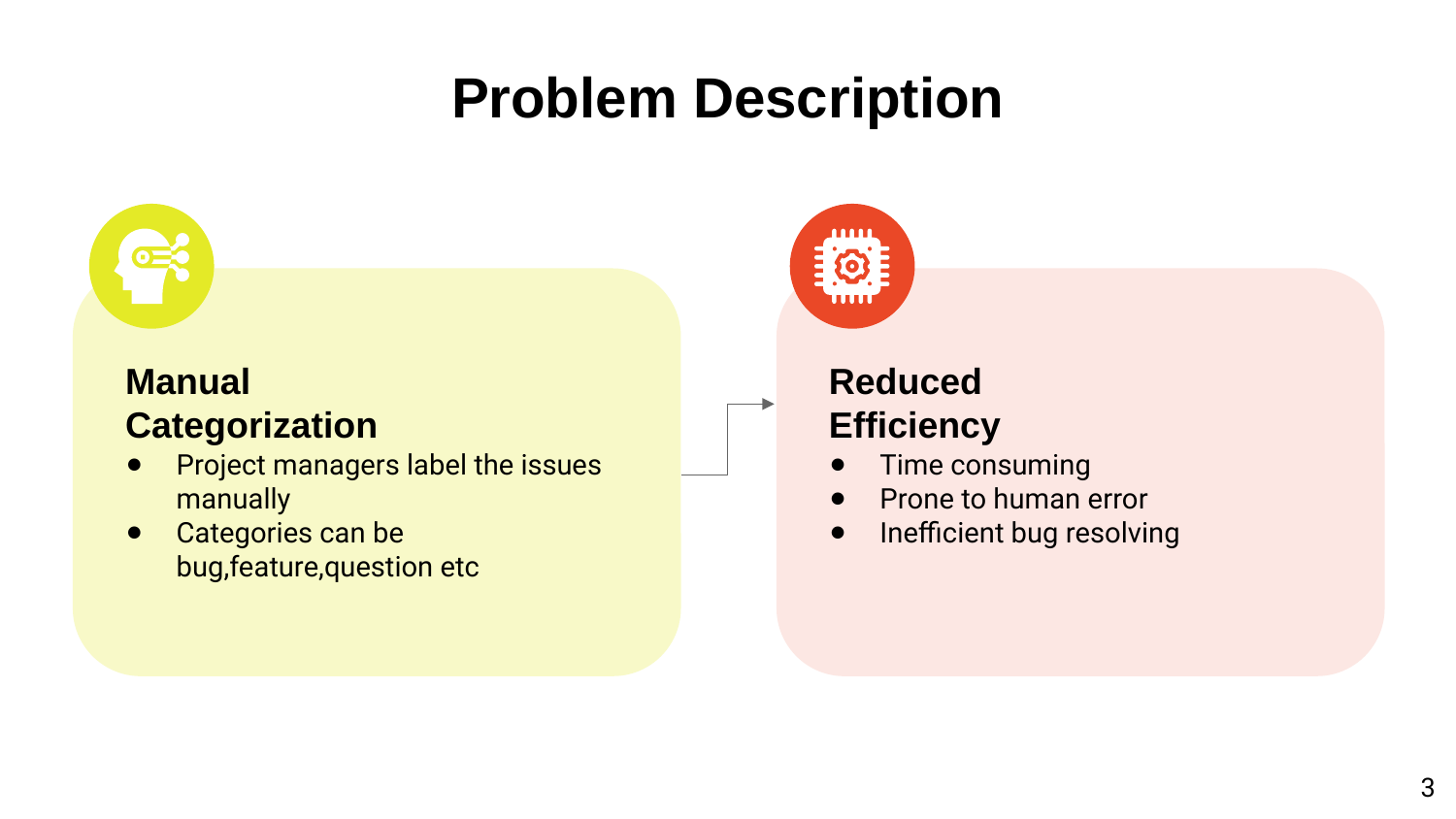

# Problem Description

Manual Categorization
Project managers label the issues manually
Categories can be bug,feature,question etc
Reduced Efficiency
Time consuming
Prone to human error
Inefficient bug resolving
3